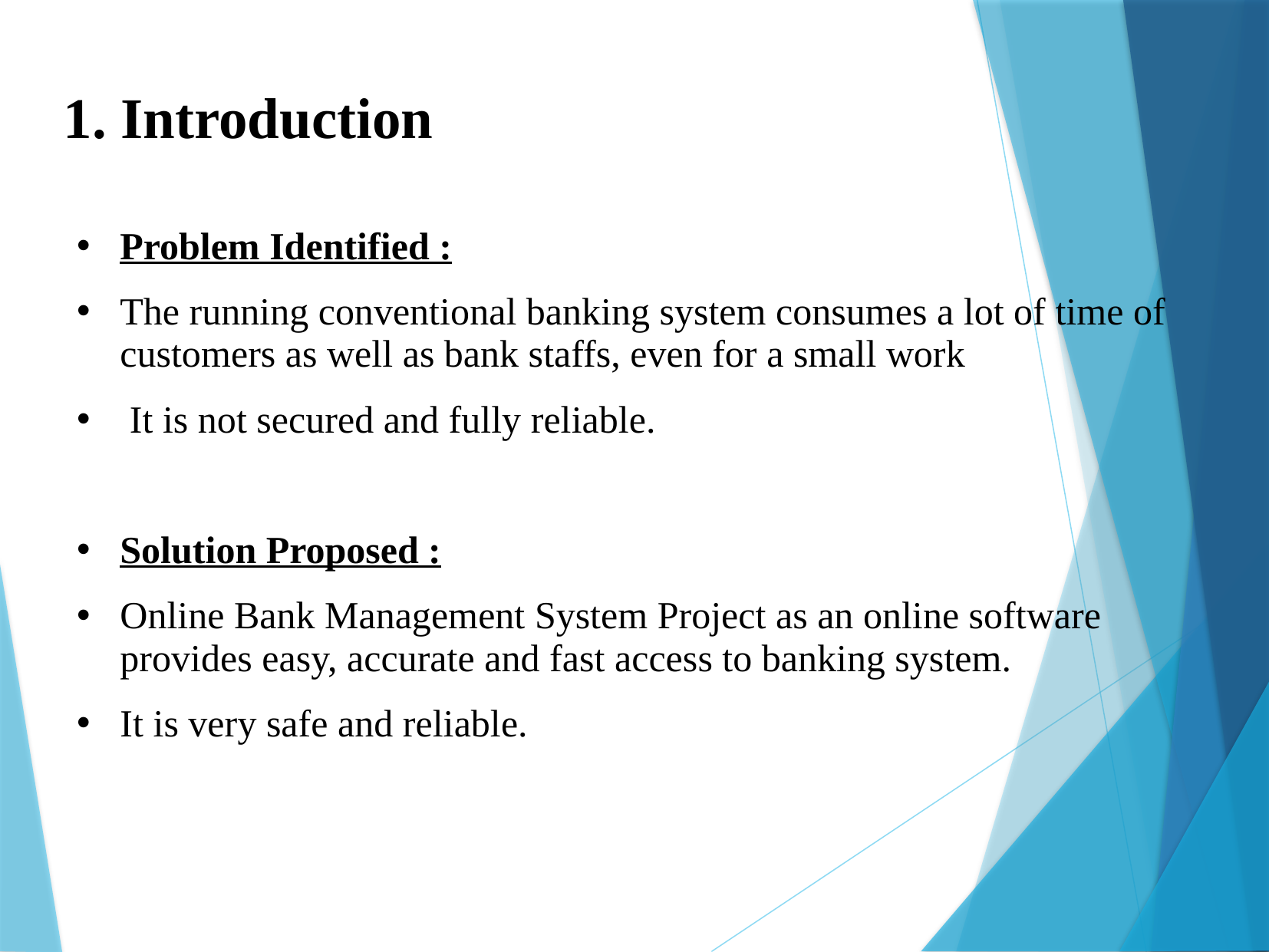

1. Introduction
Problem Identified :
The running conventional banking system consumes a lot of time of customers as well as bank staffs, even for a small work
 It is not secured and fully reliable.

Solution Proposed :
Online Bank Management System Project as an online software provides easy, accurate and fast access to banking system.
It is very safe and reliable.